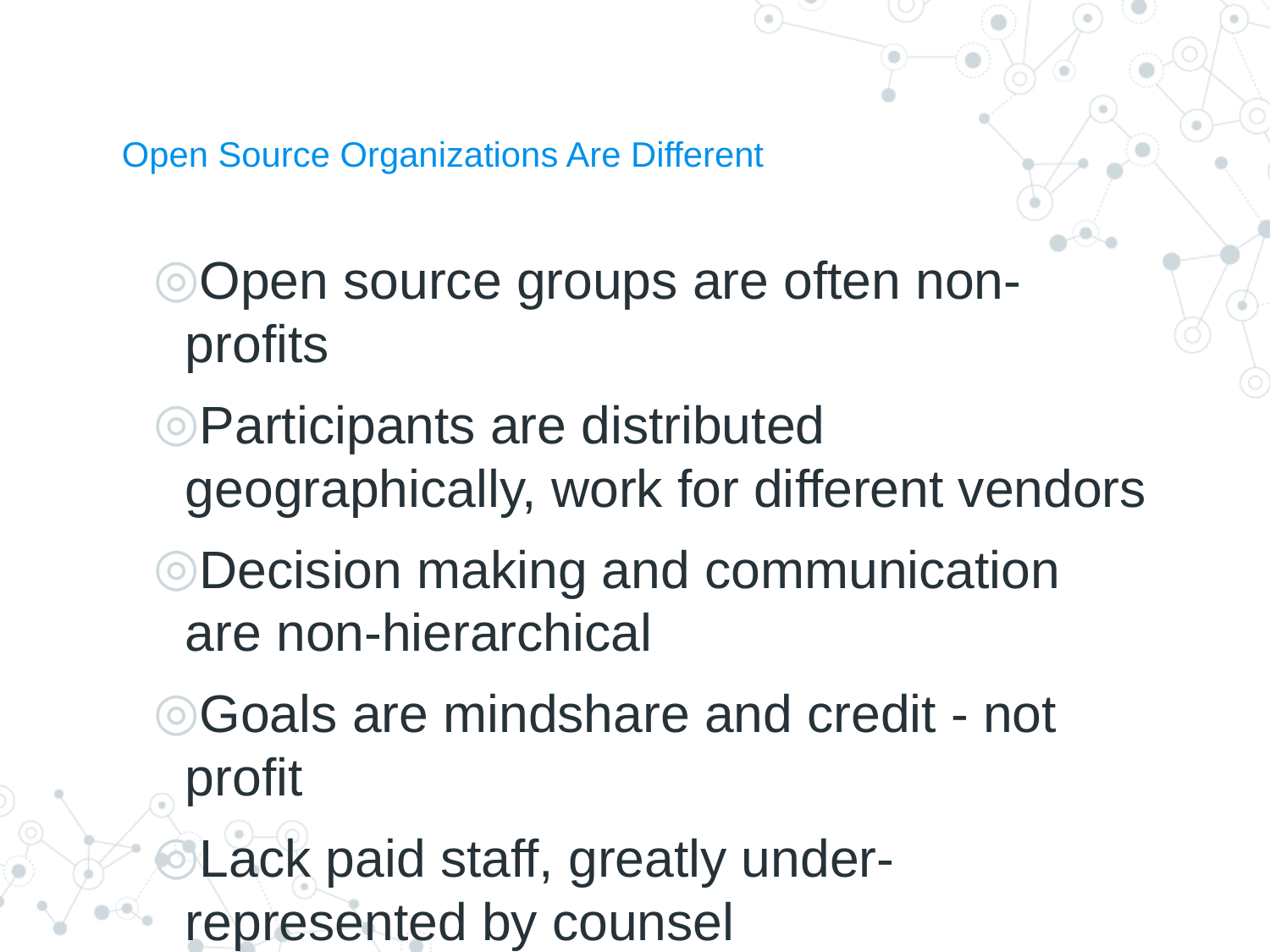

# Open Source Organizations Are Different
Open source groups are often non-profits
Participants are distributed geographically, work for different vendors
Decision making and communication are non-hierarchical
Goals are mindshare and credit - not profit
Lack paid staff, greatly under-represented by counsel